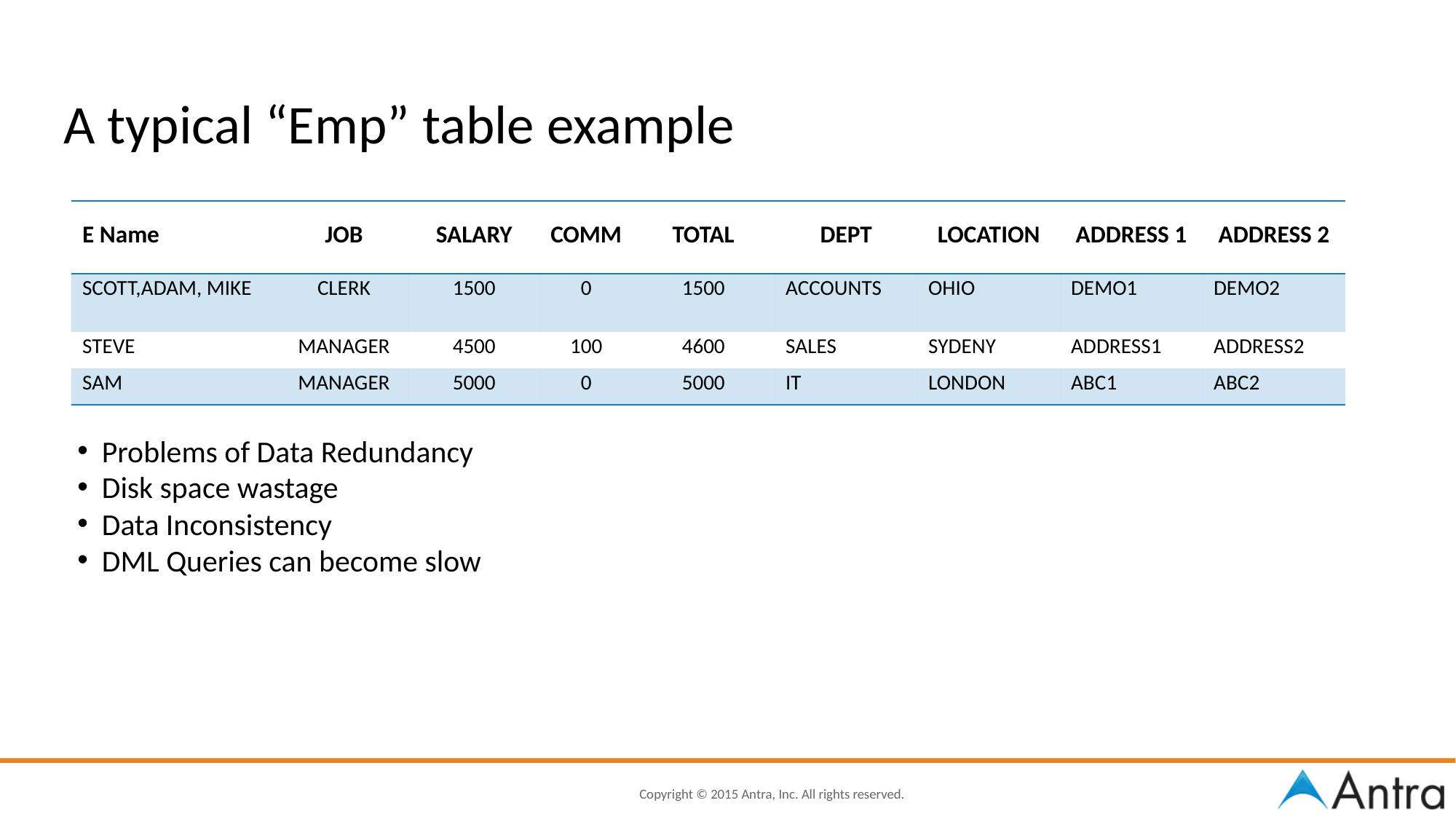

# A typical “Emp” table example
| E Name | JOB | SALARY | COMM | TOTAL | DEPT | LOCATION | ADDRESS 1 | ADDRESS 2 |
| --- | --- | --- | --- | --- | --- | --- | --- | --- |
| SCOTT,ADAM, MIKE | CLERK | 1500 | 0 | 1500 | ACCOUNTS | OHIO | DEMO1 | DEMO2 |
| STEVE | MANAGER | 4500 | 100 | 4600 | SALES | SYDENY | ADDRESS1 | ADDRESS2 |
| SAM | MANAGER | 5000 | 0 | 5000 | IT | LONDON | ABC1 | ABC2 |
  Problems of Data Redundancy
  Disk space wastage
  Data Inconsistency
  DML Queries can become slow